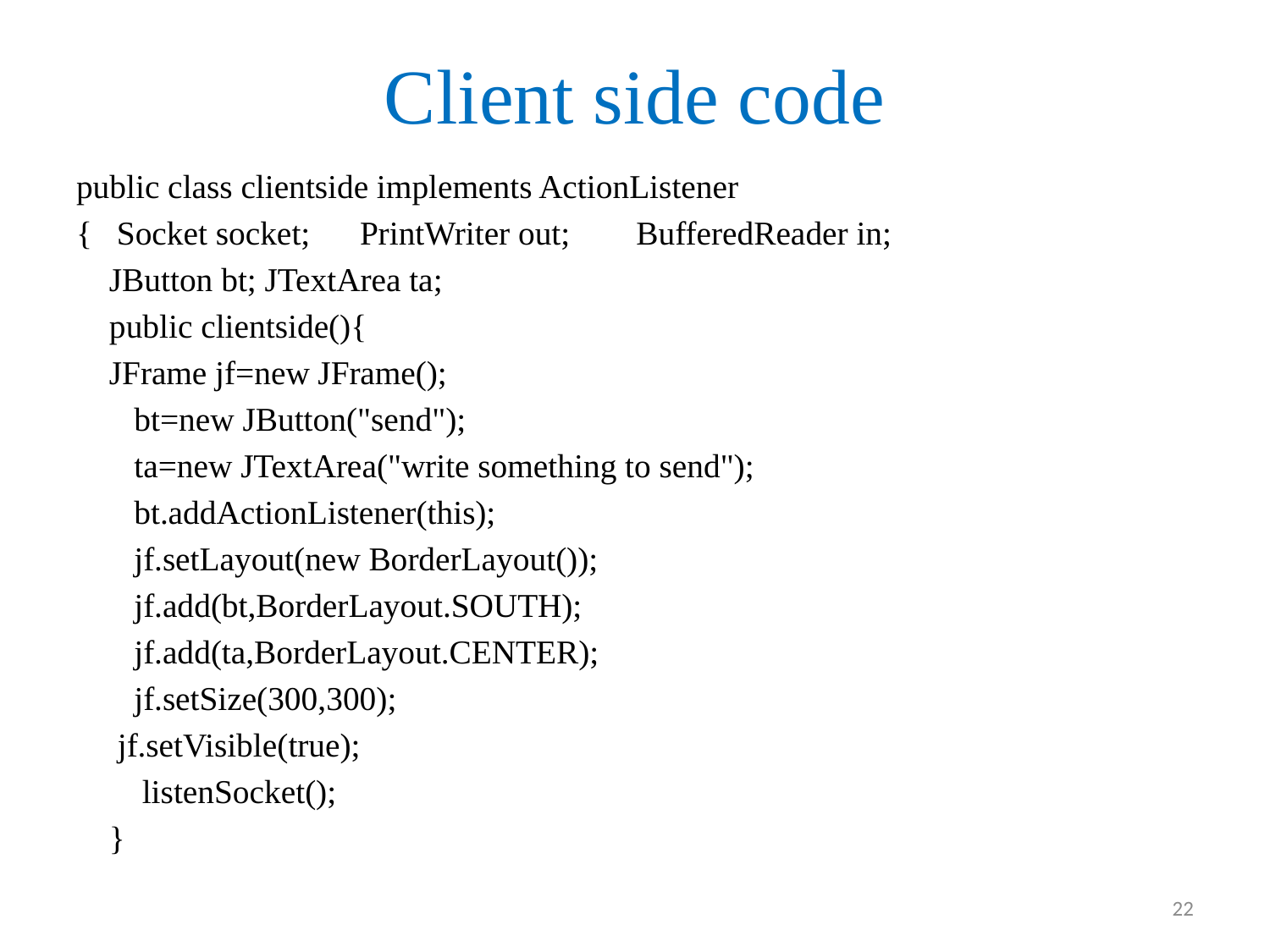

# Client side code
public class clientside implements ActionListener
{   Socket socket;      PrintWriter out;        BufferedReader in;
    JButton bt; JTextArea ta;
    public clientside(){
    JFrame jf=new JFrame();
       bt=new JButton("send");
       ta=new JTextArea("write something to send");
       bt.addActionListener(this);
       jf.setLayout(new BorderLayout());
       jf.add(bt,BorderLayout.SOUTH);
       jf.add(ta,BorderLayout.CENTER);
       jf.setSize(300,300);
     jf.setVisible(true);
        listenSocket();
    }
22